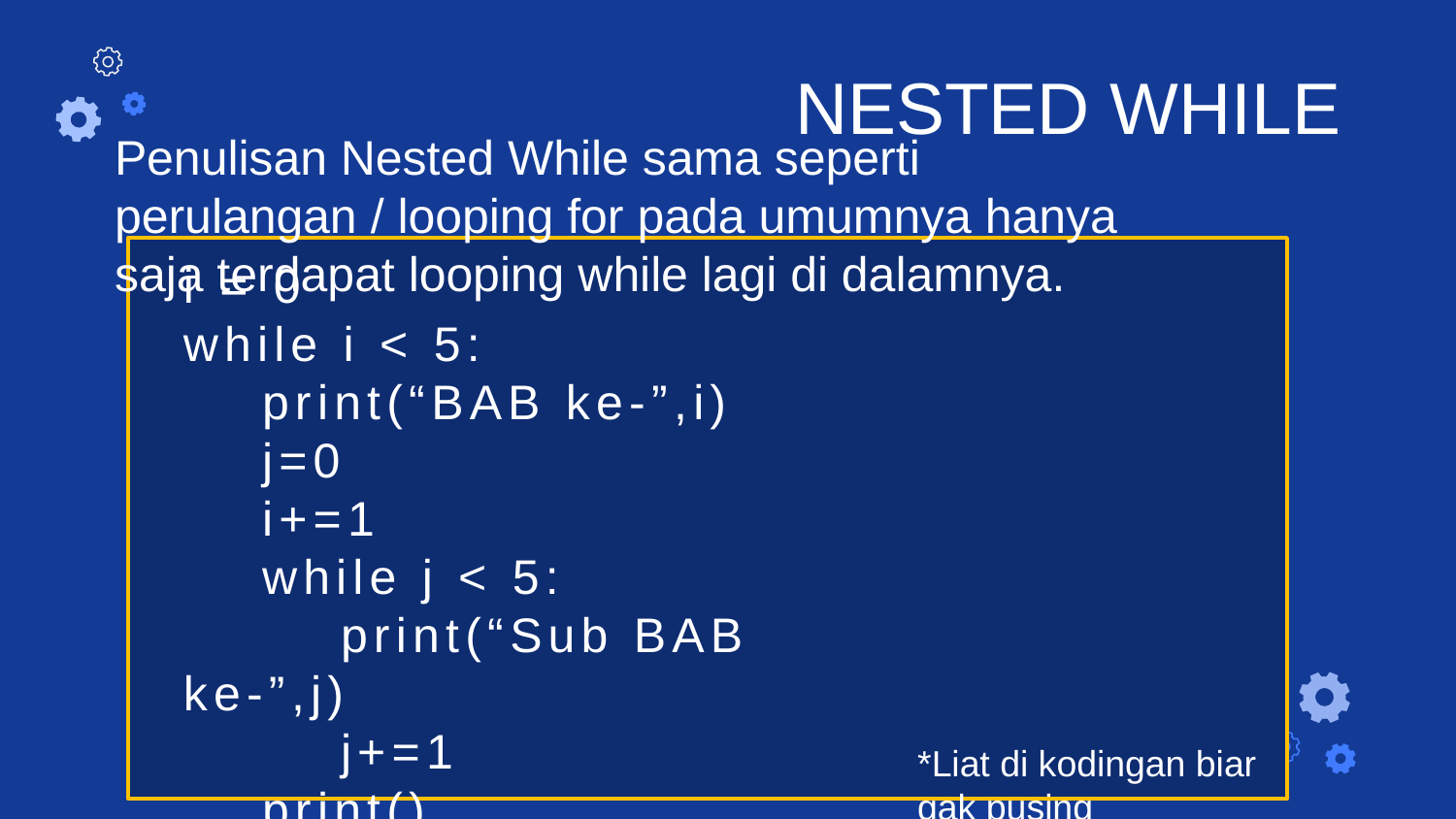

# NESTED WHILE
Penulisan Nested While sama seperti perulangan / looping for pada umumnya hanya saja terdapat looping while lagi di dalamnya.

i = 0
while i < 5:
    print(“BAB ke-”,i)
    j=0
    i+=1
    while j < 5:
        print(“Sub BAB ke-”,j)
        j+=1
    print()
*Liat di kodingan biar gak pusing